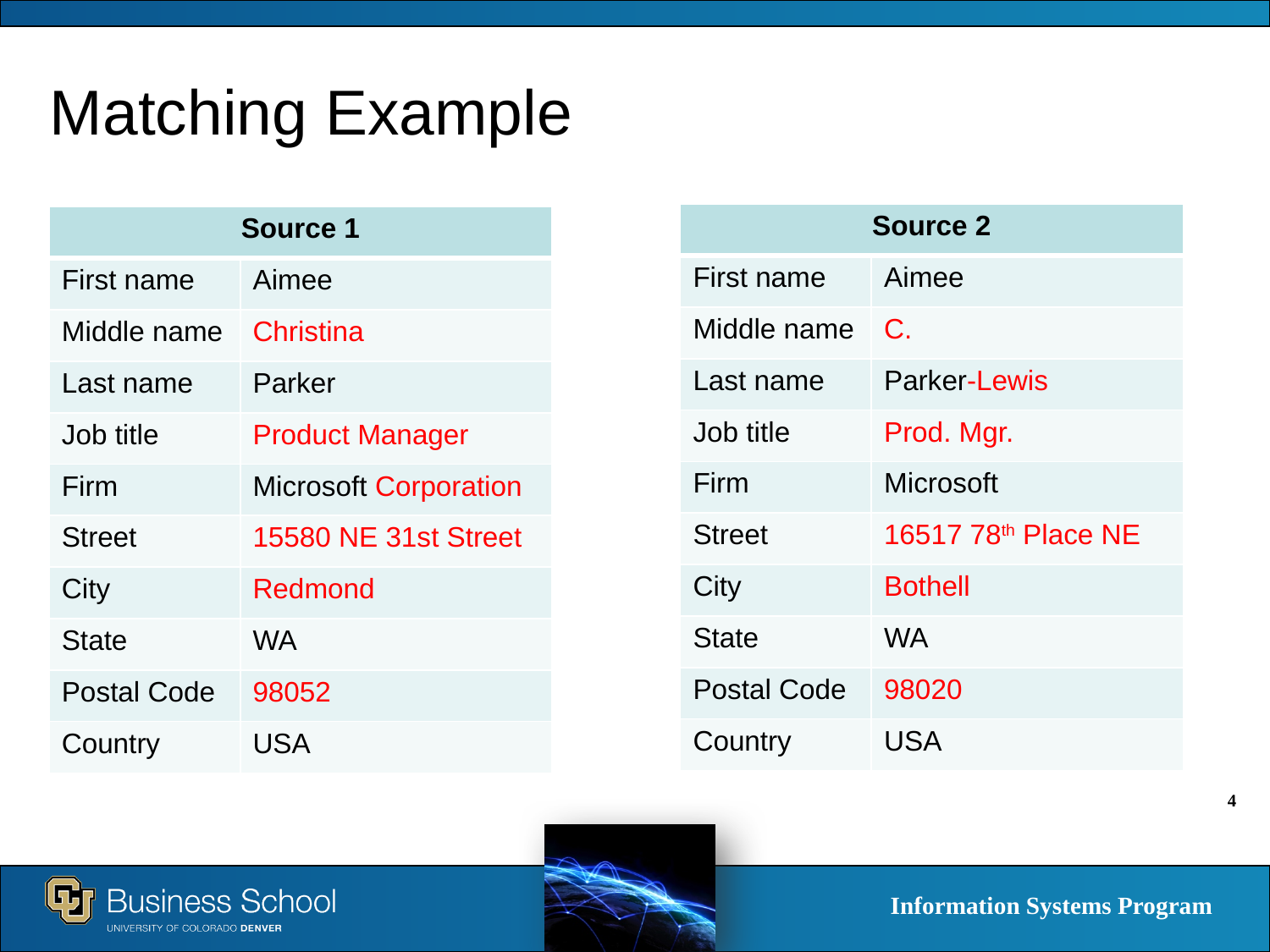

# Matching Example
| Source 2 |  |
| --- | --- |
| First name | Aimee |
| Middle name | C. |
| Last name | Parker-Lewis |
| Job title | Prod. Mgr. |
| Firm | Microsoft |
| Street | 16517 78th Place NE |
| City | Bothell |
| State | WA |
| Postal Code | 98020 |
| Country | USA |
| Source 1 |  |
| --- | --- |
| First name | Aimee |
| Middle name | Christina |
| Last name | Parker |
| Job title | Product Manager |
| Firm | Microsoft Corporation |
| Street | 15580 NE 31st Street |
| City | Redmond |
| State | WA |
| Postal Code | 98052 |
| Country | USA |